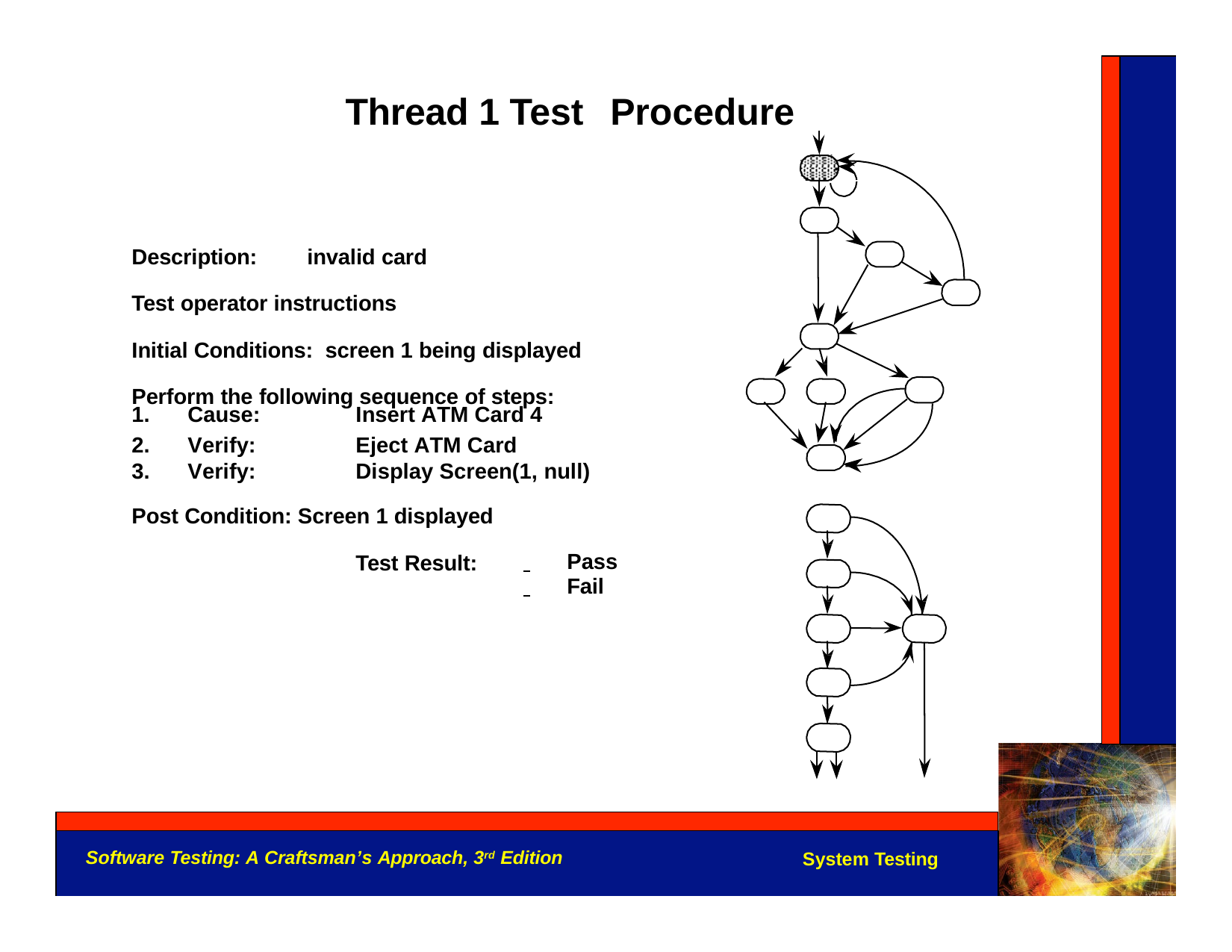

Thread 1 Test	Procedure

Description:	invalid card Test operator instructions
Initial Conditions:  screen 1 being displayed Perform the following sequence of steps:

| 1. | Cause: | Insert ATM Card 4 |
| --- | --- | --- |
| 2. | Verify: | Eject ATM Card |
| 3. | Verify: | Display Screen(1, null) |

Post Condition: Screen 1 displayed

Test Result:
 	Pass
 	Fail

Software Testing: A Craftsman’s Approach, 3rd  Edition
System Testing